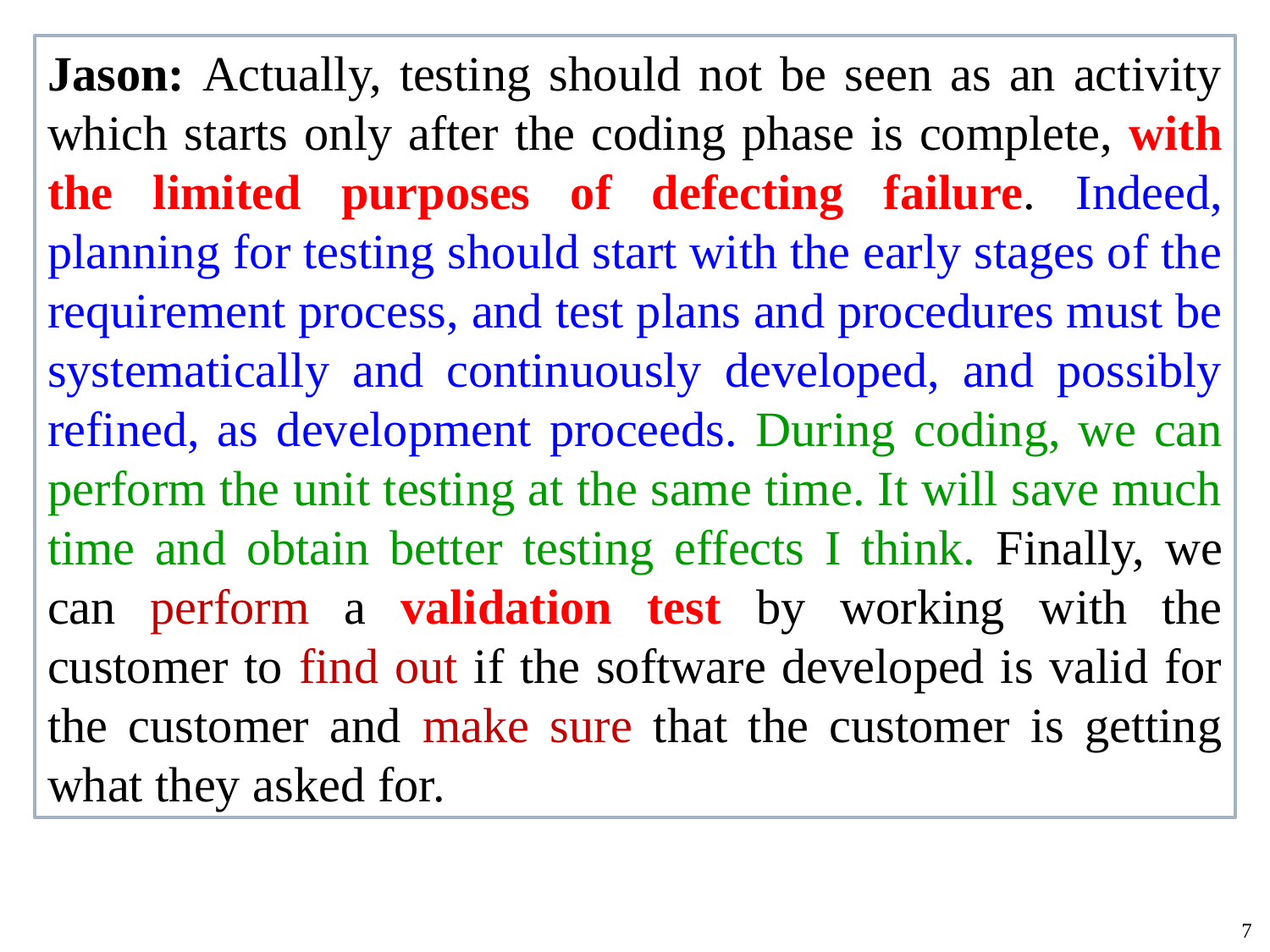

Jason: Actually, testing should not be seen as an activity which starts only after the coding phase is complete, with the limited purposes of defecting failure. Indeed, planning for testing should start with the early stages of the requirement process, and test plans and procedures must be systematically and continuously developed, and possibly refined, as development proceeds. During coding, we can perform the unit testing at the same time. It will save much time and obtain better testing effects I think. Finally, we can perform a validation test by working with the customer to find out if the software developed is valid for the customer and make sure that the customer is getting what they asked for.
7